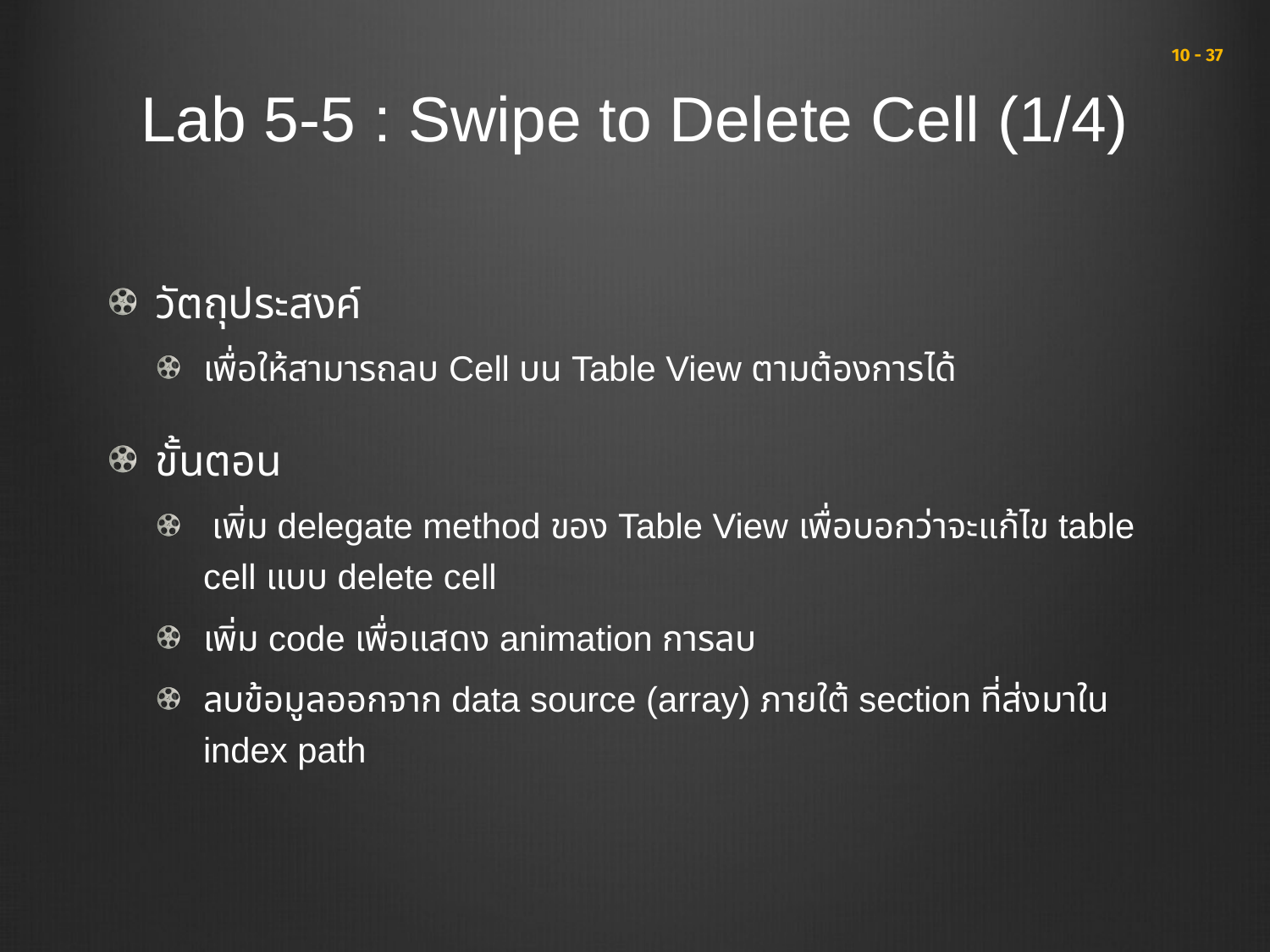

# Lab 5-5 : Swipe to Delete Cell (1/4)
 10 - 37
วัตถุประสงค์
เพื่อให้สามารถลบ Cell บน Table View ตามต้องการได้
ขั้นตอน
 เพิ่ม delegate method ของ Table View เพื่อบอกว่าจะแก้ไข table cell แบบ delete cell
เพิ่ม code เพื่อแสดง animation การลบ
ลบข้อมูลออกจาก data source (array) ภายใต้ section ที่ส่งมาใน index path